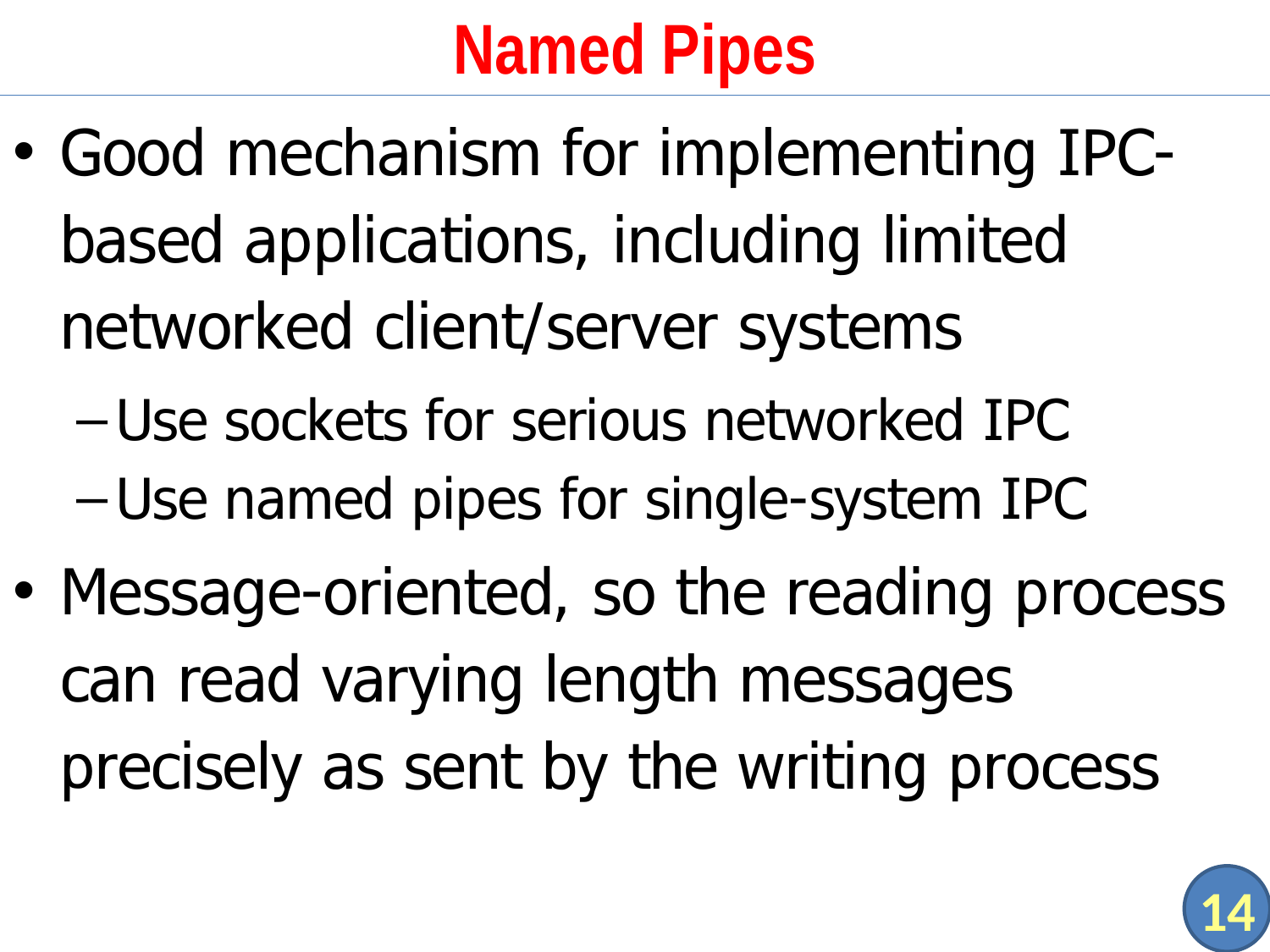

# Named Pipes
Good mechanism for implementing IPC-based applications, including limited networked client/server systems
Use sockets for serious networked IPC
Use named pipes for single-system IPC
Message-oriented, so the reading process can read varying length messages precisely as sent by the writing process
14